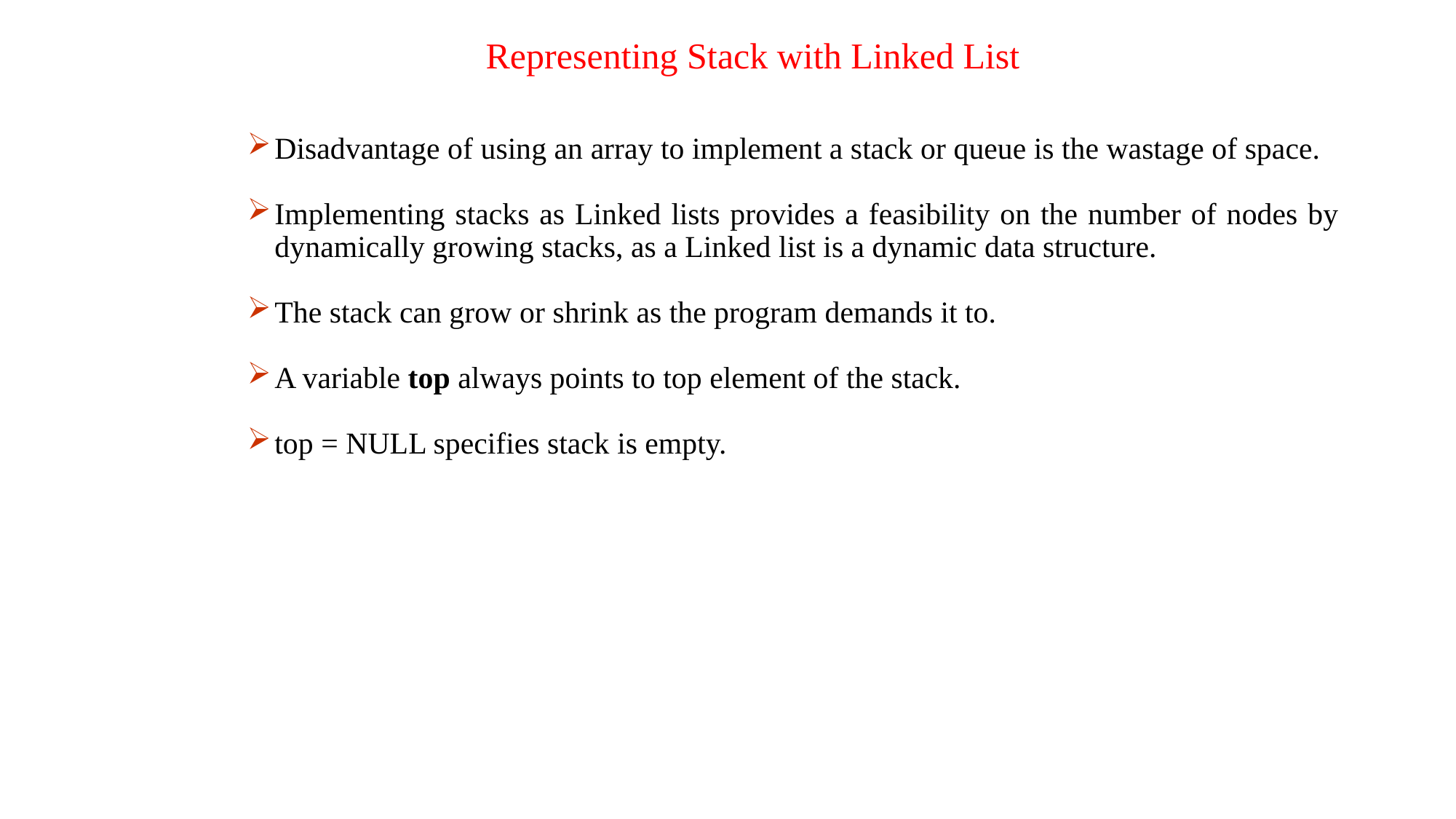

Representing Stack with Linked List
Disadvantage of using an array to implement a stack or queue is the wastage of space.

Implementing stacks as Linked lists provides a feasibility on the number of nodes by dynamically growing stacks, as a Linked list is a dynamic data structure.

The stack can grow or shrink as the program demands it to.

A variable top always points to top element of the stack.

top = NULL specifies stack is empty.